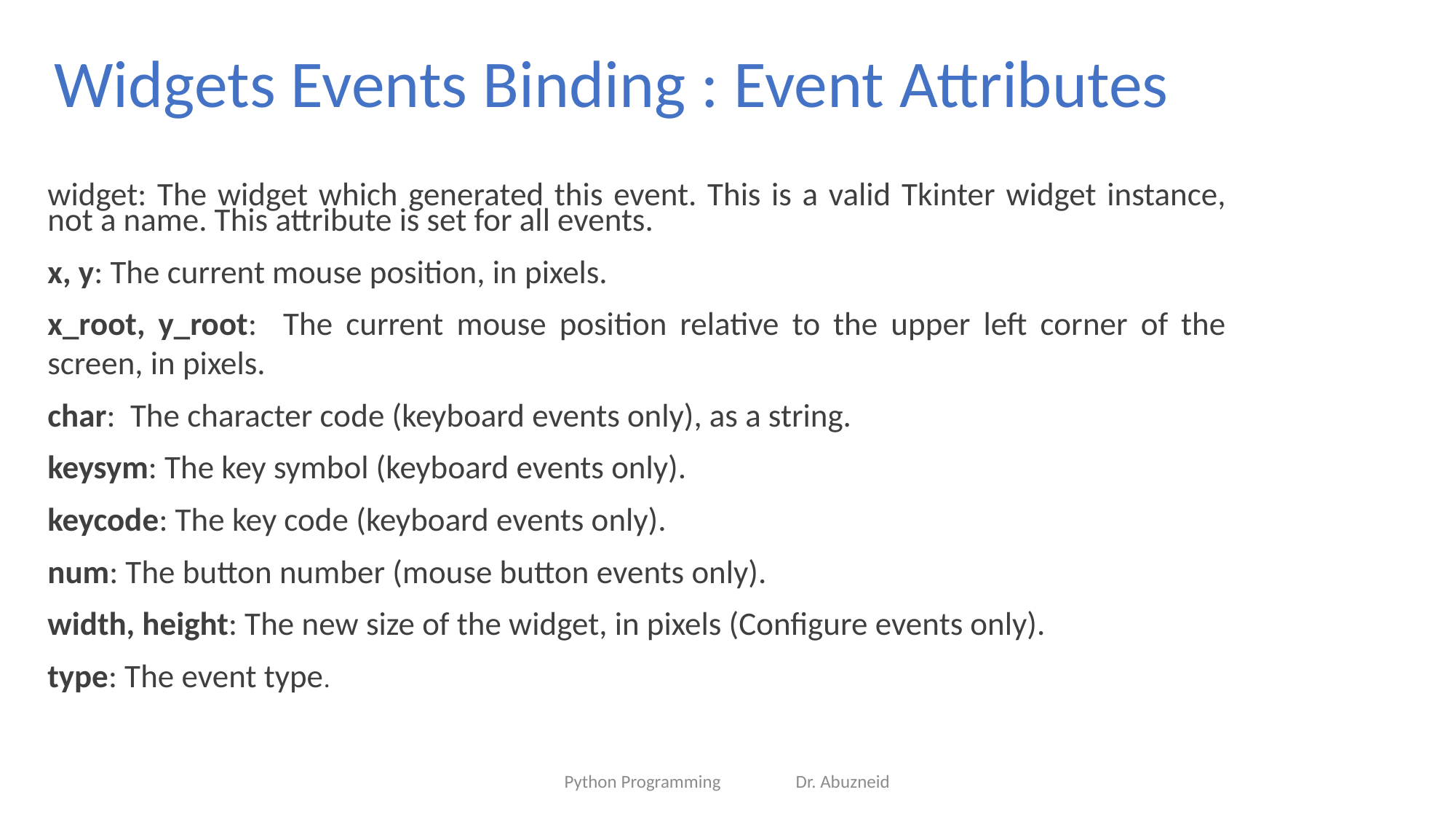

# Widgets Events Binding : Event Attributes
widget: The widget which generated this event. This is a valid Tkinter widget instance, not a name. This attribute is set for all events.
x, y: The current mouse position, in pixels.
x_root, y_root:  The current mouse position relative to the upper left corner of the screen, in pixels.
char:  The character code (keyboard events only), as a string.
keysym: The key symbol (keyboard events only).
keycode: The key code (keyboard events only).
num: The button number (mouse button events only).
width, height: The new size of the widget, in pixels (Configure events only).
type: The event type.
Python Programming                  Dr. Abuzneid